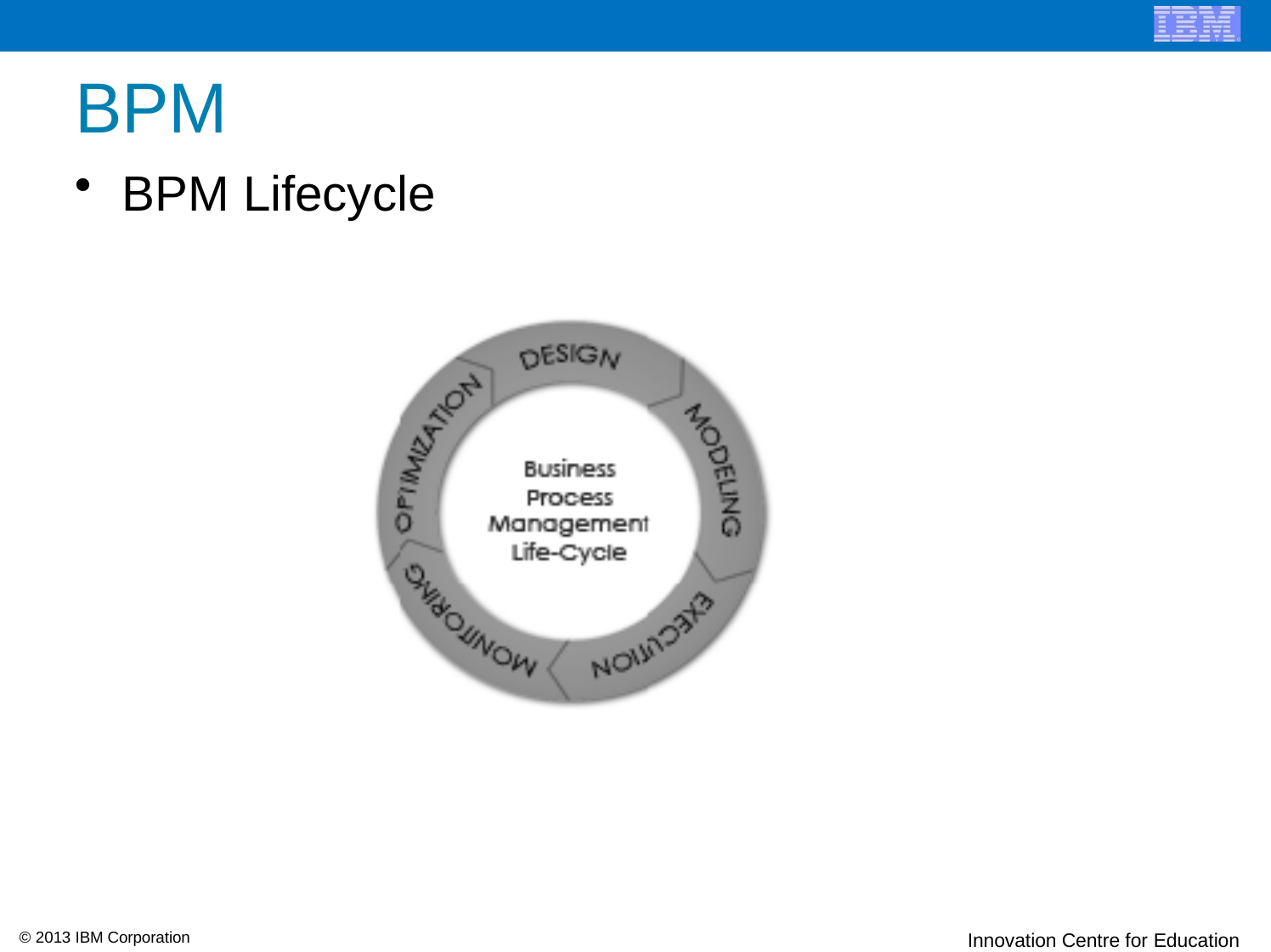

# BPM
BPM Lifecycle

© 2013 IBM Corporation
Innovation Centre for Education